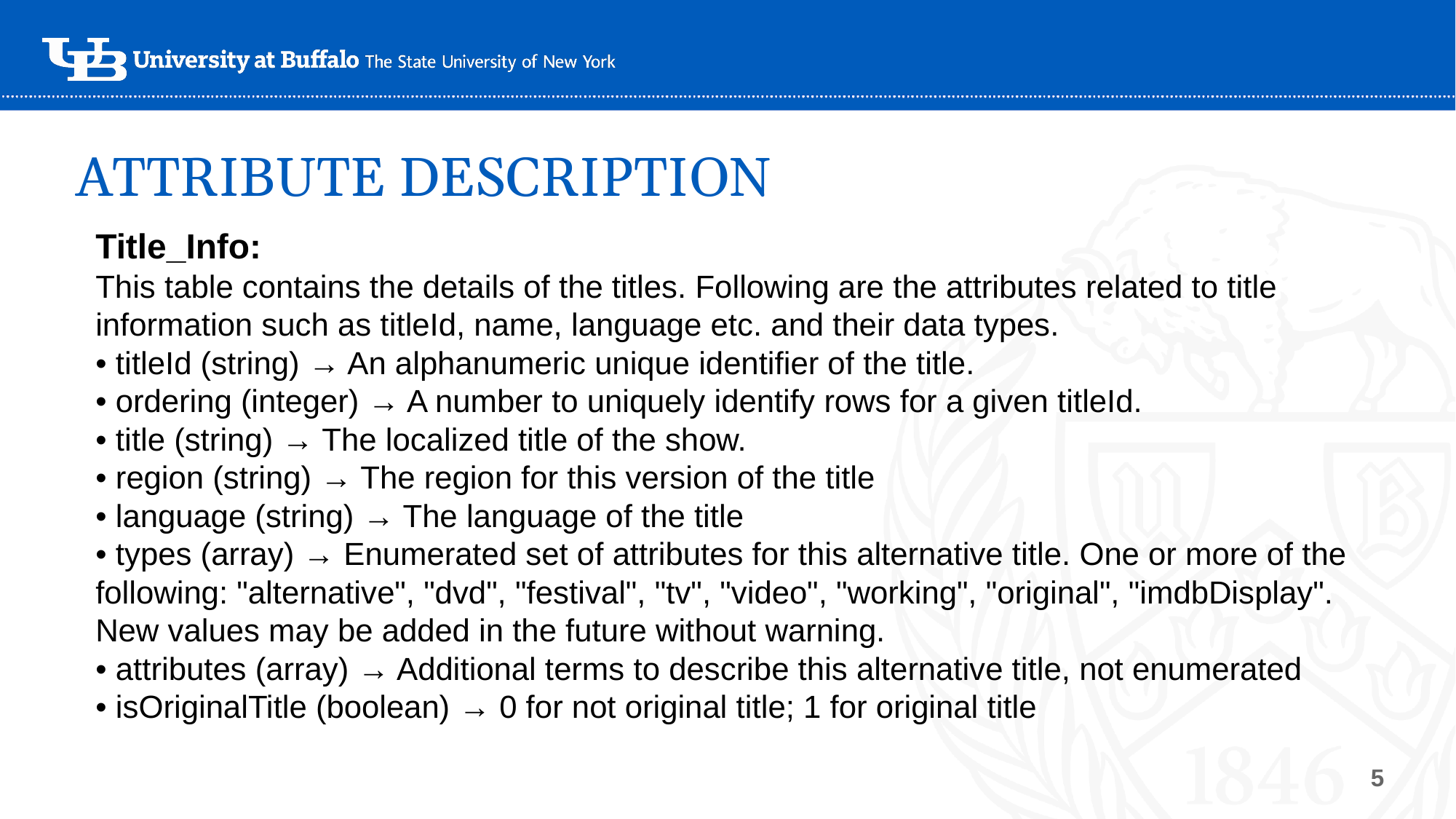

client

# ATTRIBUTE DESCRIPTION
Title_Info:
This table contains the details of the titles. Following are the attributes related to title information such as titleId, name, language etc. and their data types.
• titleId (string) → An alphanumeric unique identifier of the title.
• ordering (integer) → A number to uniquely identify rows for a given titleId.
• title (string) → The localized title of the show.
• region (string) → The region for this version of the title
• language (string) → The language of the title
• types (array) → Enumerated set of attributes for this alternative title. One or more of the following: "alternative", "dvd", "festival", "tv", "video", "working", "original", "imdbDisplay". New values may be added in the future without warning.
• attributes (array) → Additional terms to describe this alternative title, not enumerated
• isOriginalTitle (boolean) → 0 for not original title; 1 for original title
5